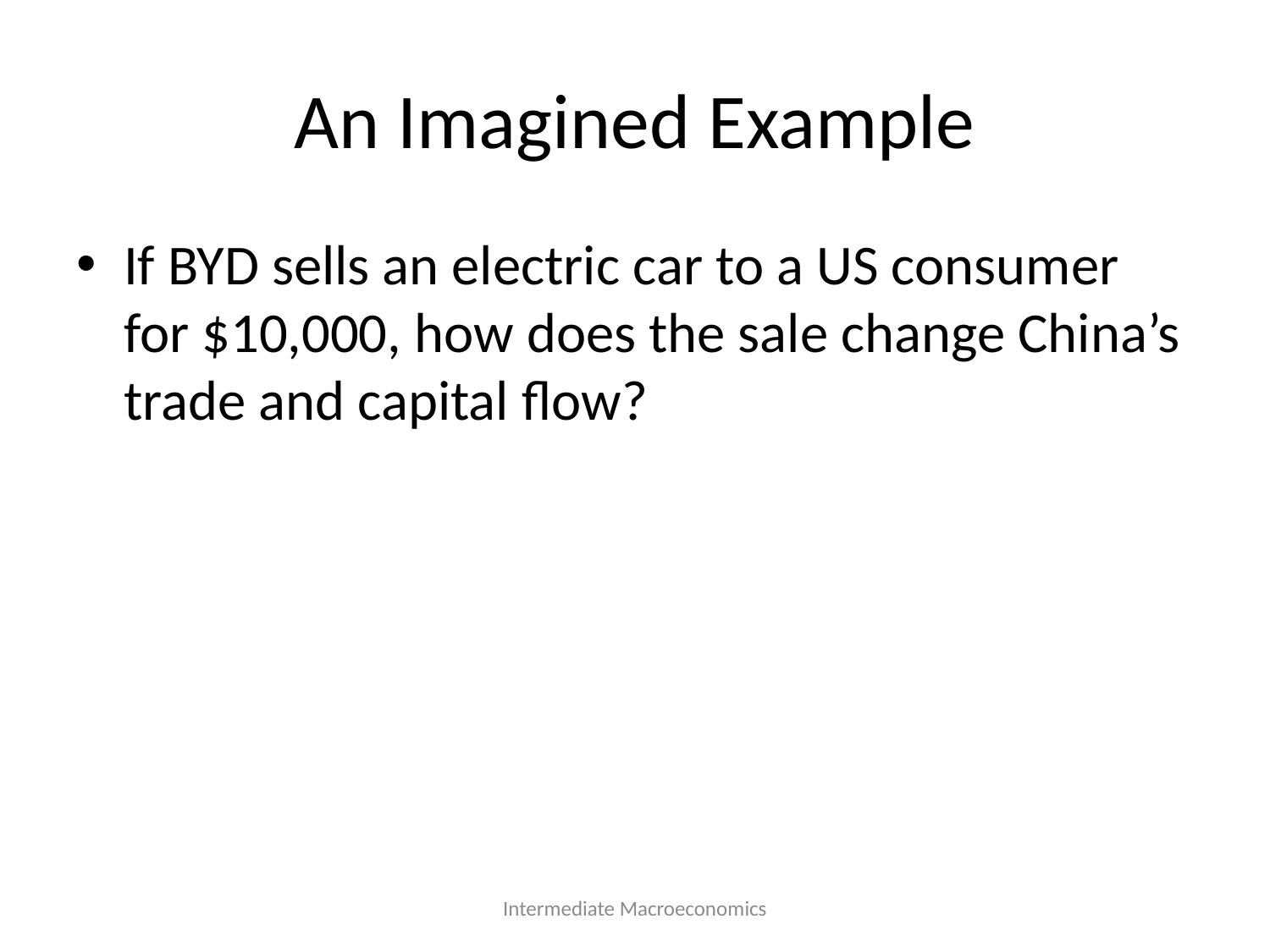

# An Imagined Example
If BYD sells an electric car to a US consumer for $10,000, how does the sale change China’s trade and capital flow?
Intermediate Macroeconomics